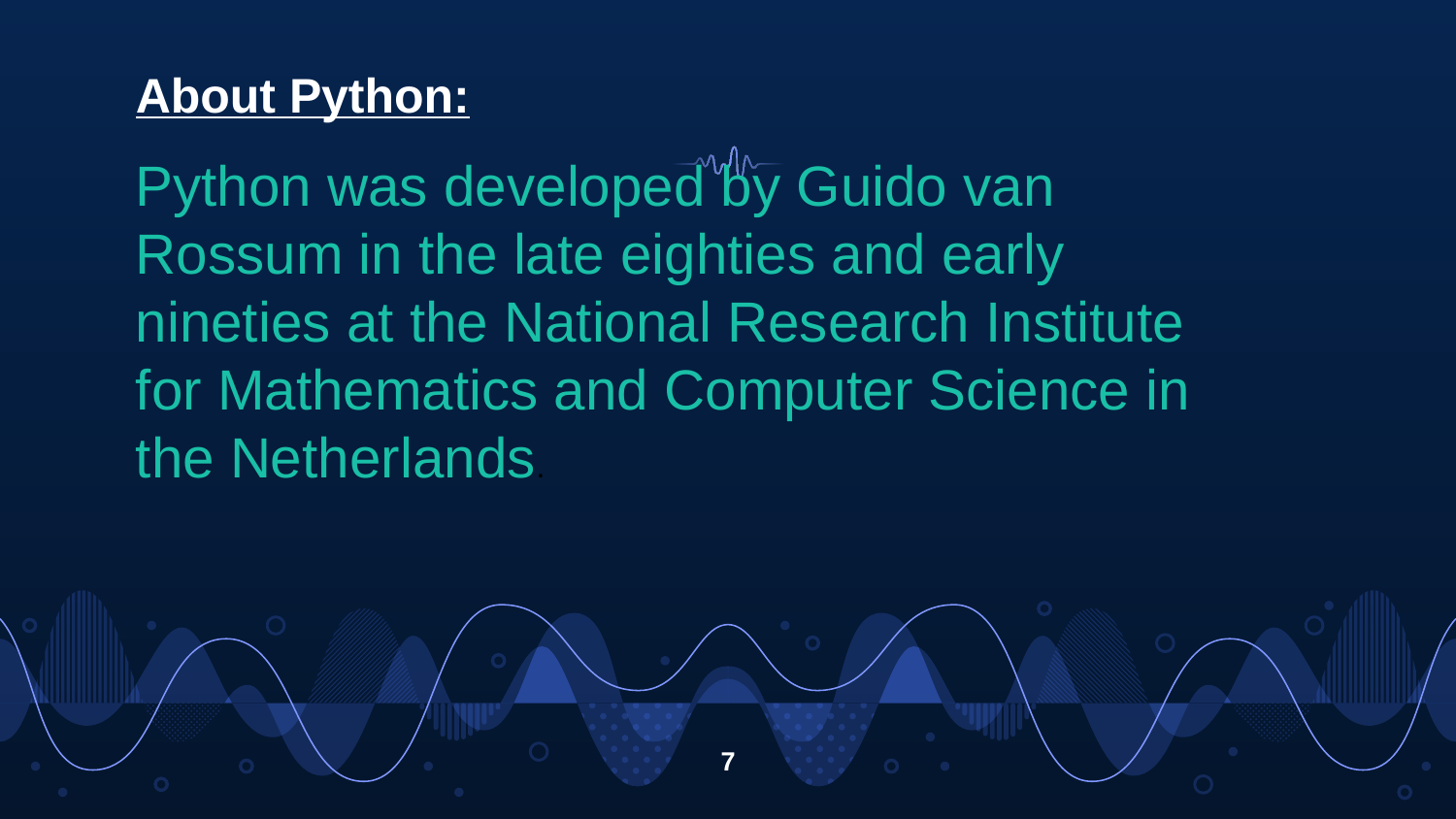

About Python:
Python was developed by Guido van Rossum in the late eighties and early nineties at the National Research Institute for Mathematics and Computer Science in the Netherlands.
7